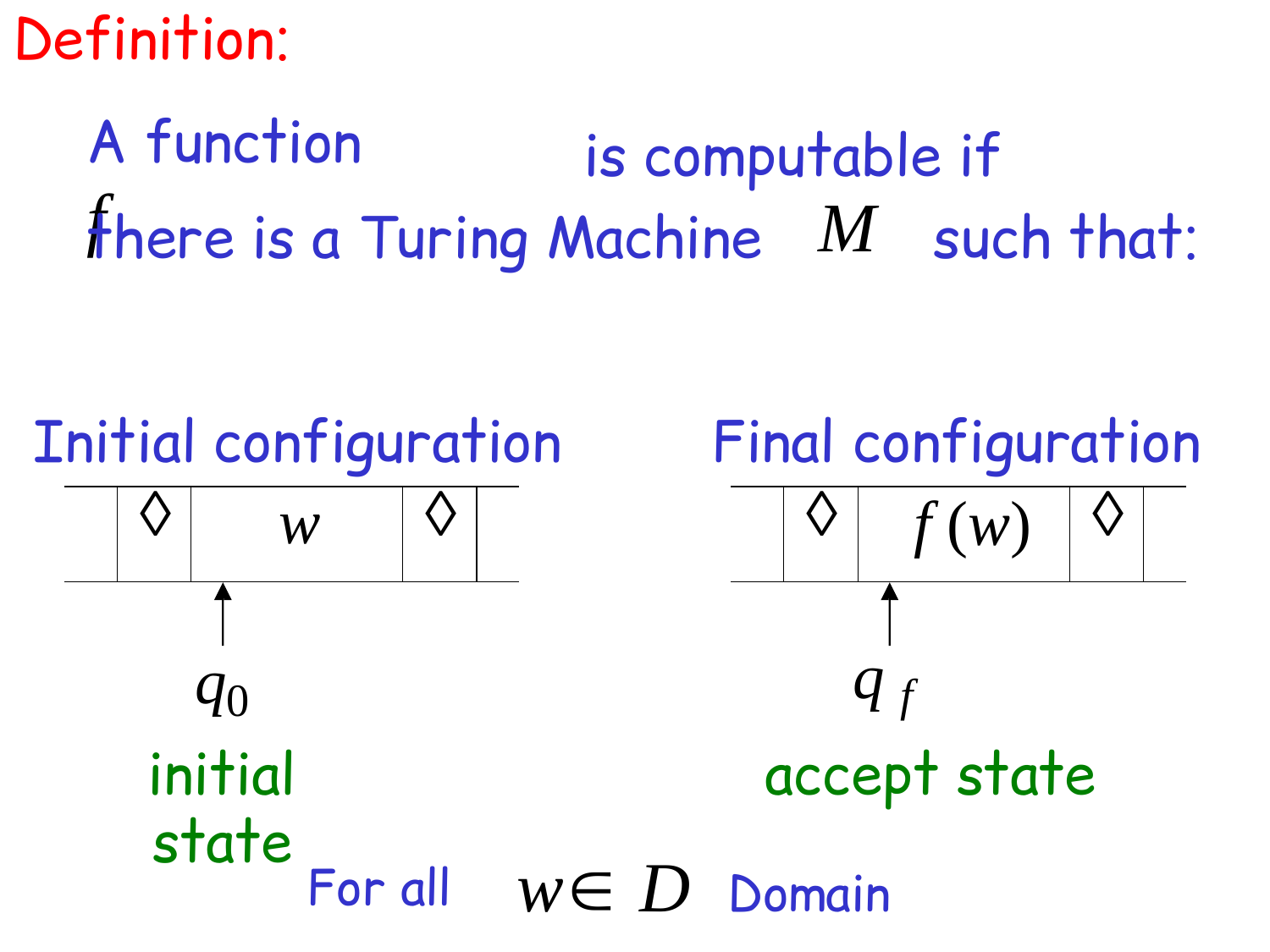

Definition:
# A function	f
is computable if
M
there is a Turing Machine	such that:
Initial configuration
Final configuration
|  | ◊ | w | ◊ |  |
| --- | --- | --- | --- | --- |
|  | ◊ | f (w) | ◊ |  |
| --- | --- | --- | --- | --- |

q f
accept state
q0
initial state
For all	w∈ D	Domain